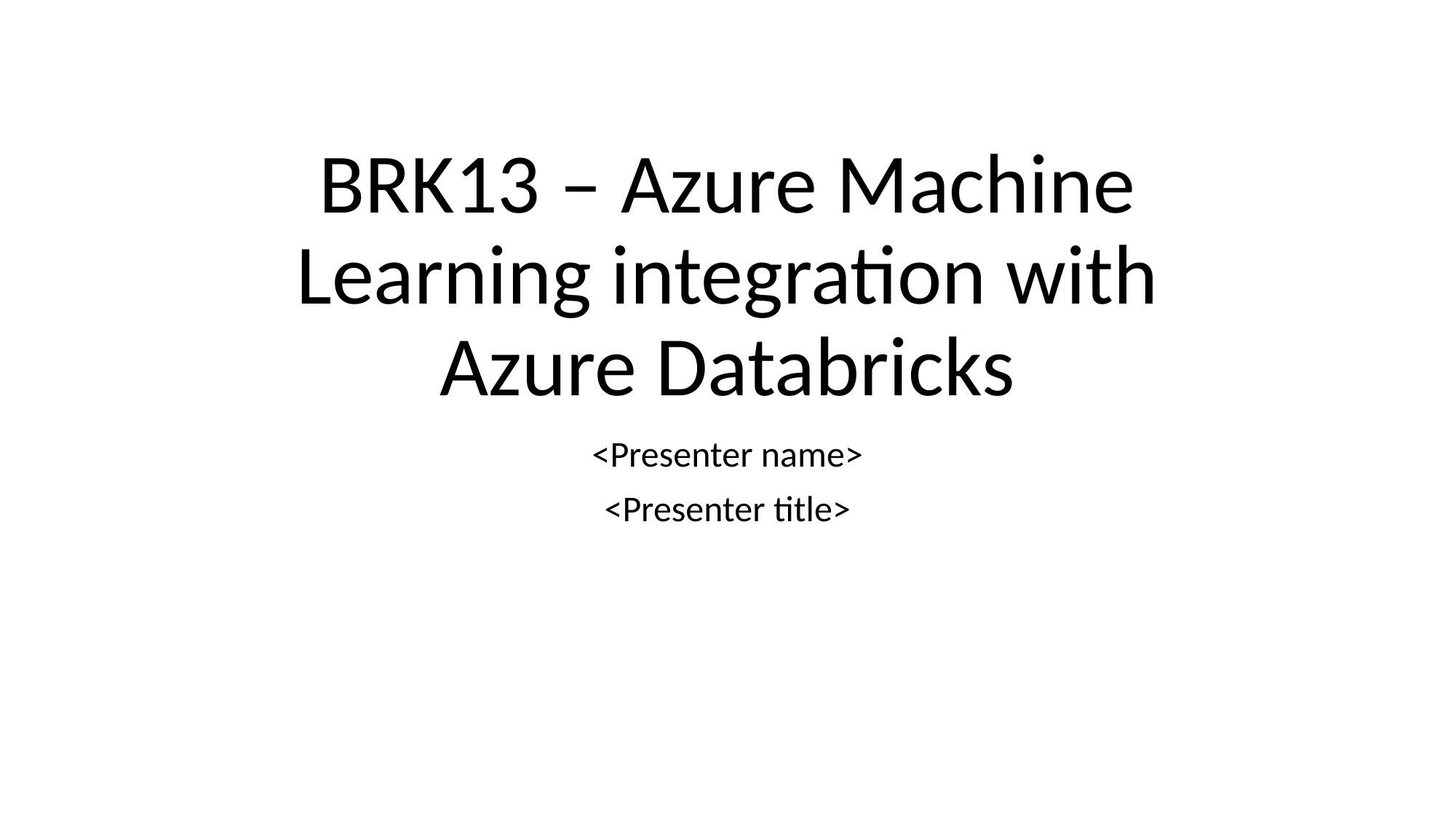

# BRK13 – Azure Machine Learning integration with Azure Databricks
<Presenter name>
<Presenter title>